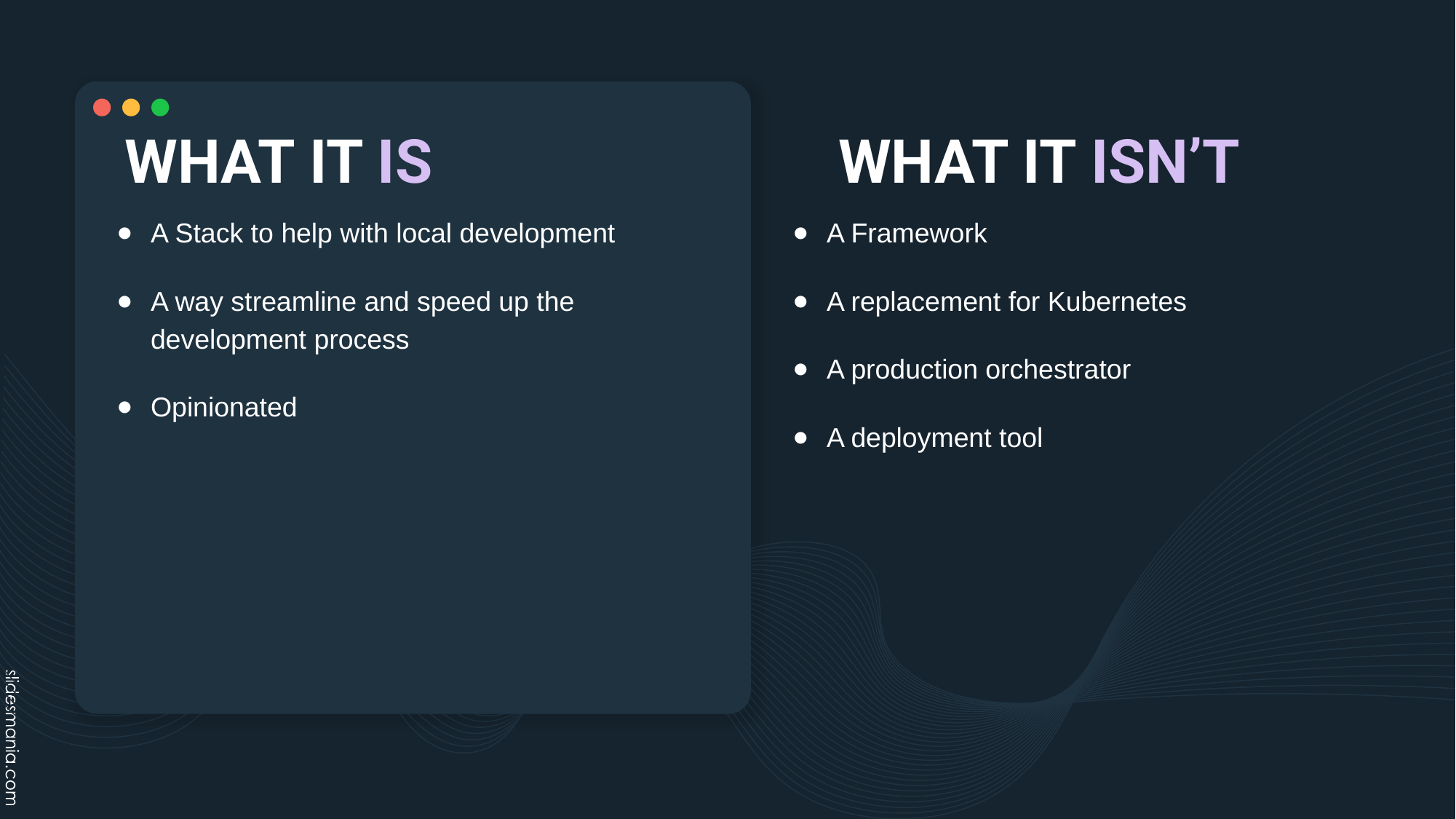

# WHAT IT IS
WHAT IT ISN’T
A Framework
A replacement for Kubernetes
A production orchestrator
A deployment tool
A Stack to help with local development
A way streamline and speed up the development process
Opinionated